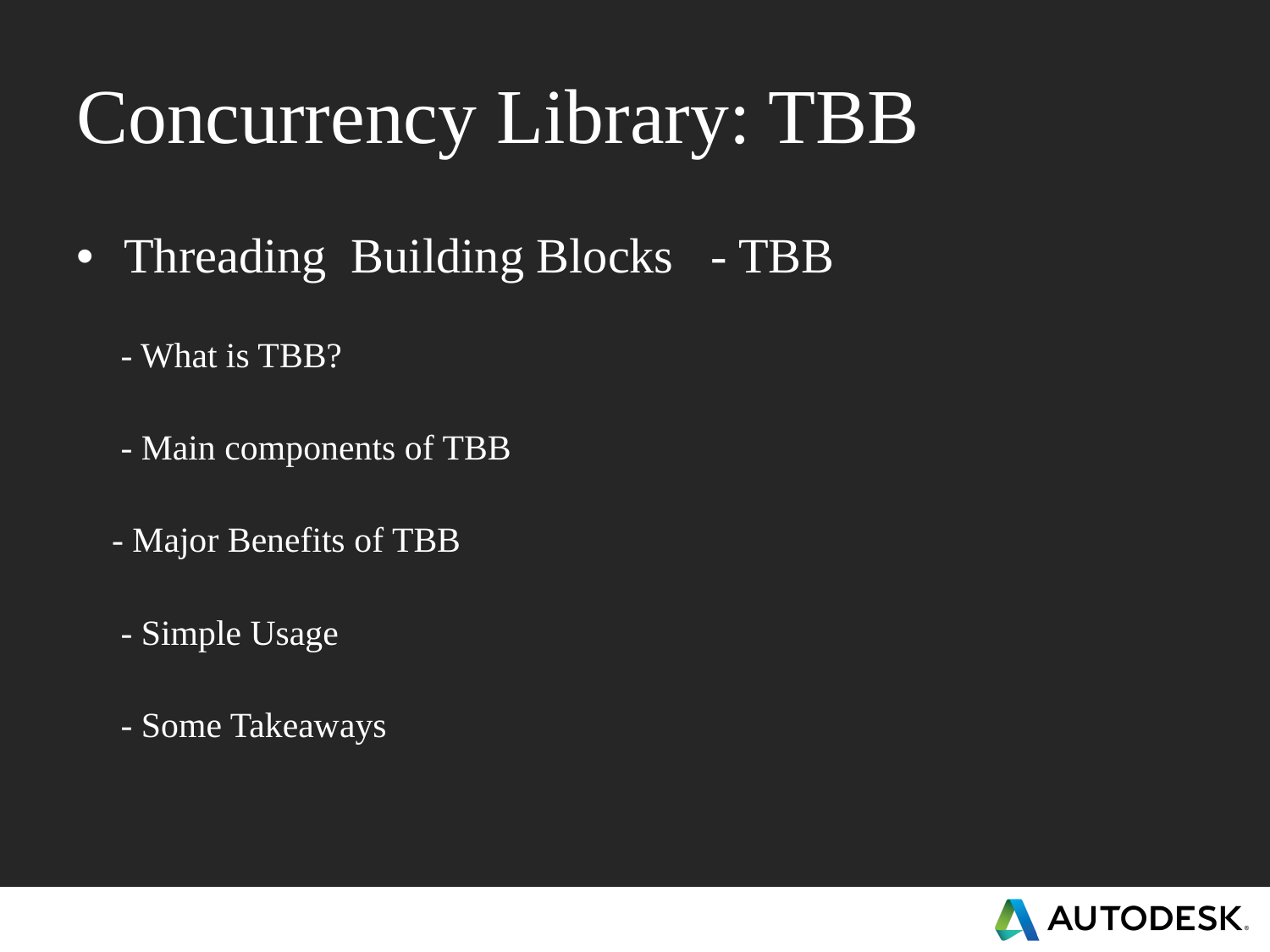

# Concurrency Library: TBB
Threading  Building Blocks   - TBB

     - What is TBB?

     - Main components of TBB

    - Major Benefits of TBB

     - Simple Usage

     - Some Takeaways